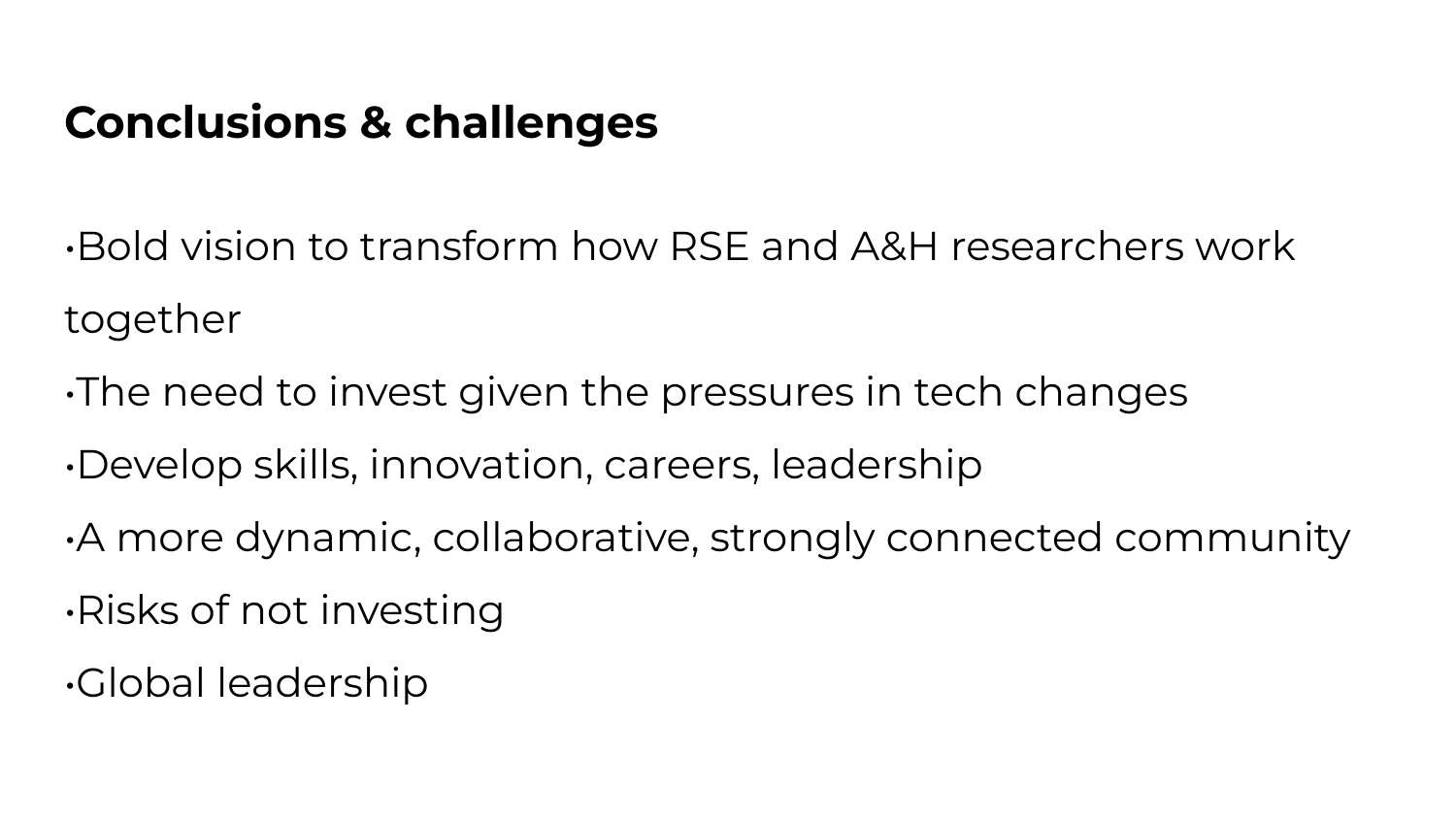

# Conclusions & challenges
•Bold vision to transform how RSE and A&H researchers work together
•The need to invest given the pressures in tech changes
•Develop skills, innovation, careers, leadership
•A more dynamic, collaborative, strongly connected community
•Risks of not investing
•Global leadership